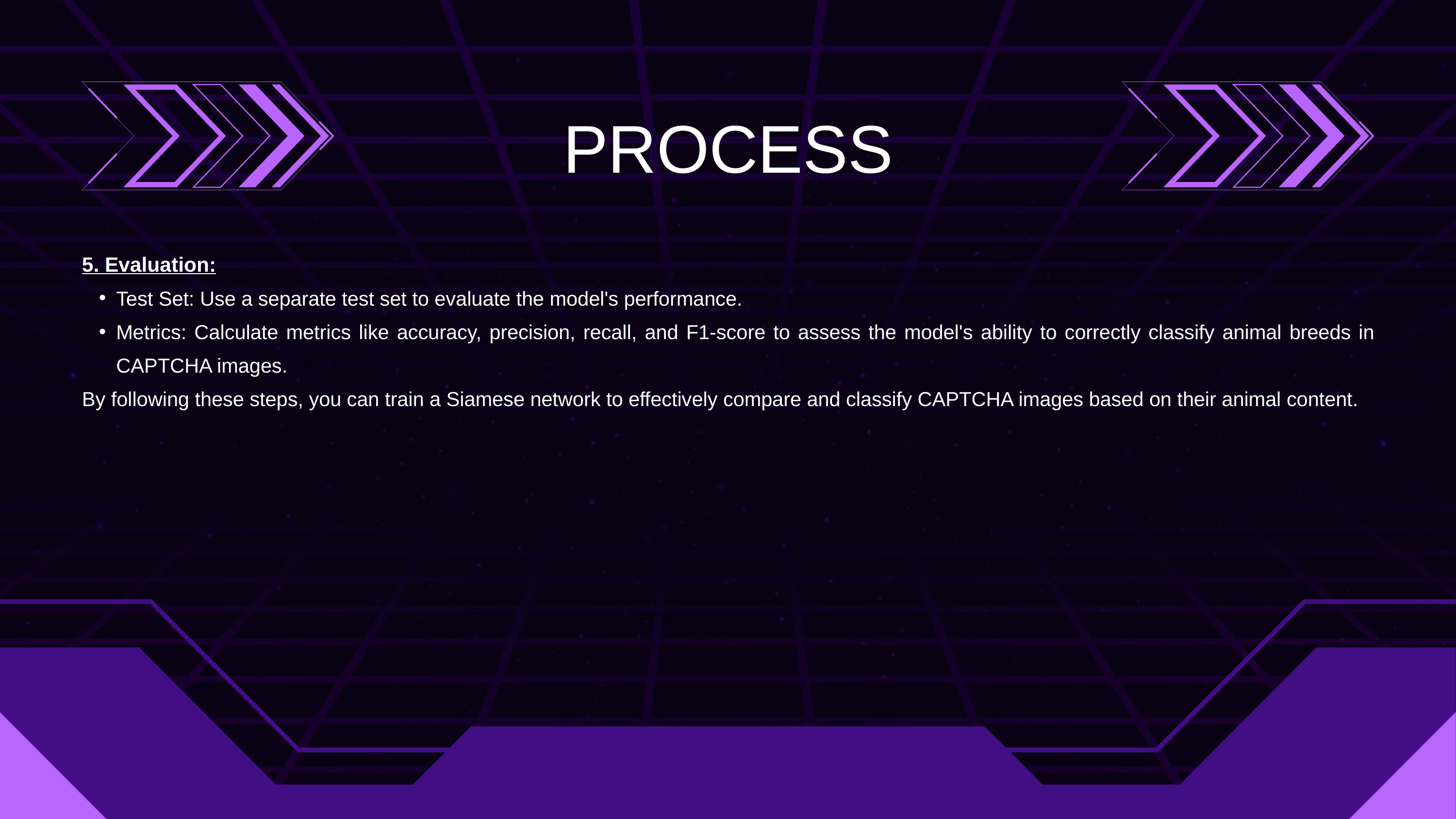

PROCESS

5. Evaluation:
Test Set: Use a separate test set to evaluate the model's performance.
Metrics: Calculate metrics like accuracy, precision, recall, and F1-score to assess the model's ability to correctly classify animal breeds in CAPTCHA images.
By following these steps, you can train a Siamese network to effectively compare and classify CAPTCHA images based on their animal content.